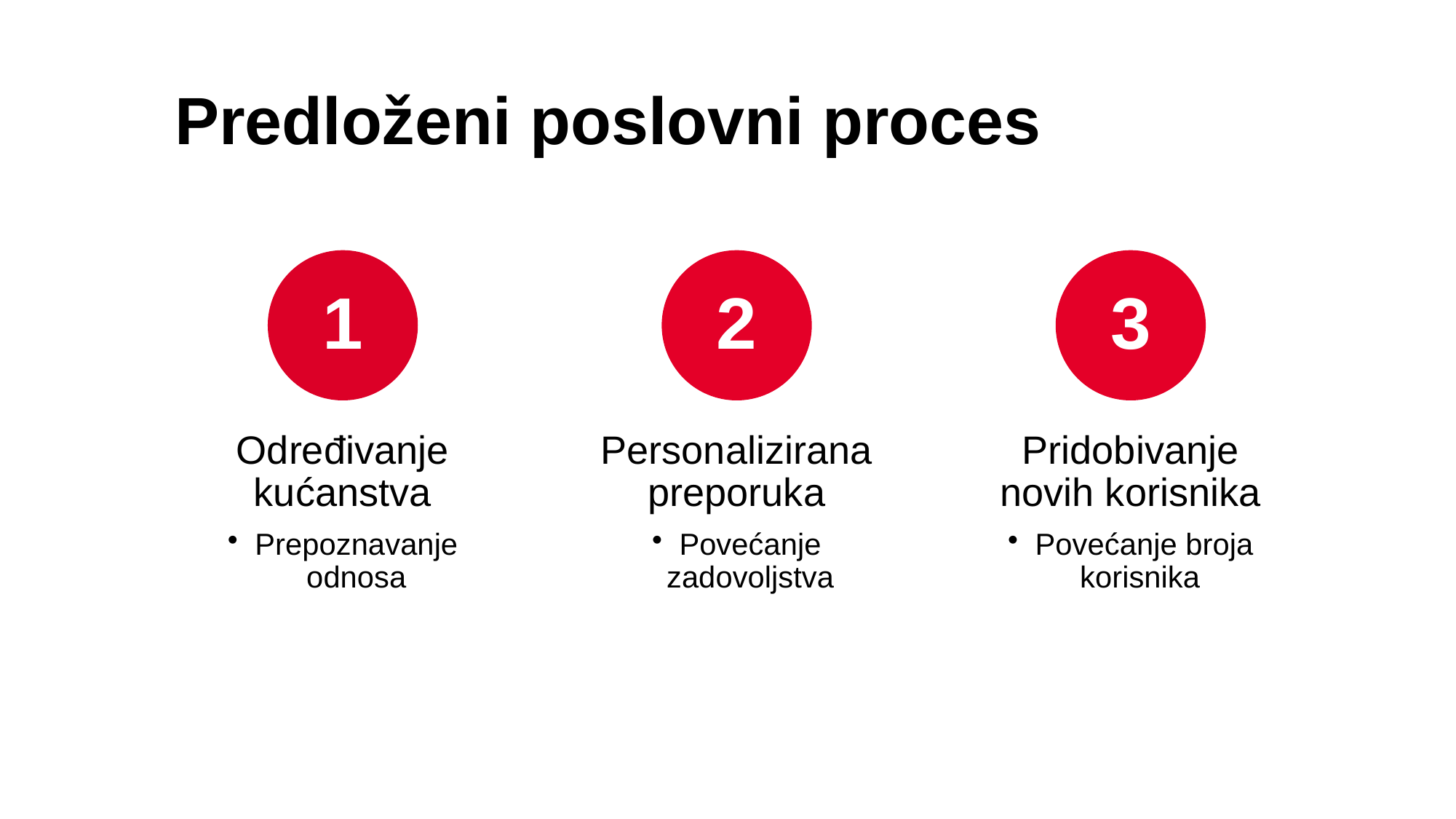

# Predloženi poslovni proces
Određivanje kućanstva
Prepoznavanje odnosa
1
Personalizirana preporuka
Povećanje zadovoljstva
2
Pridobivanje novih korisnika
Povećanje broja korisnika
3